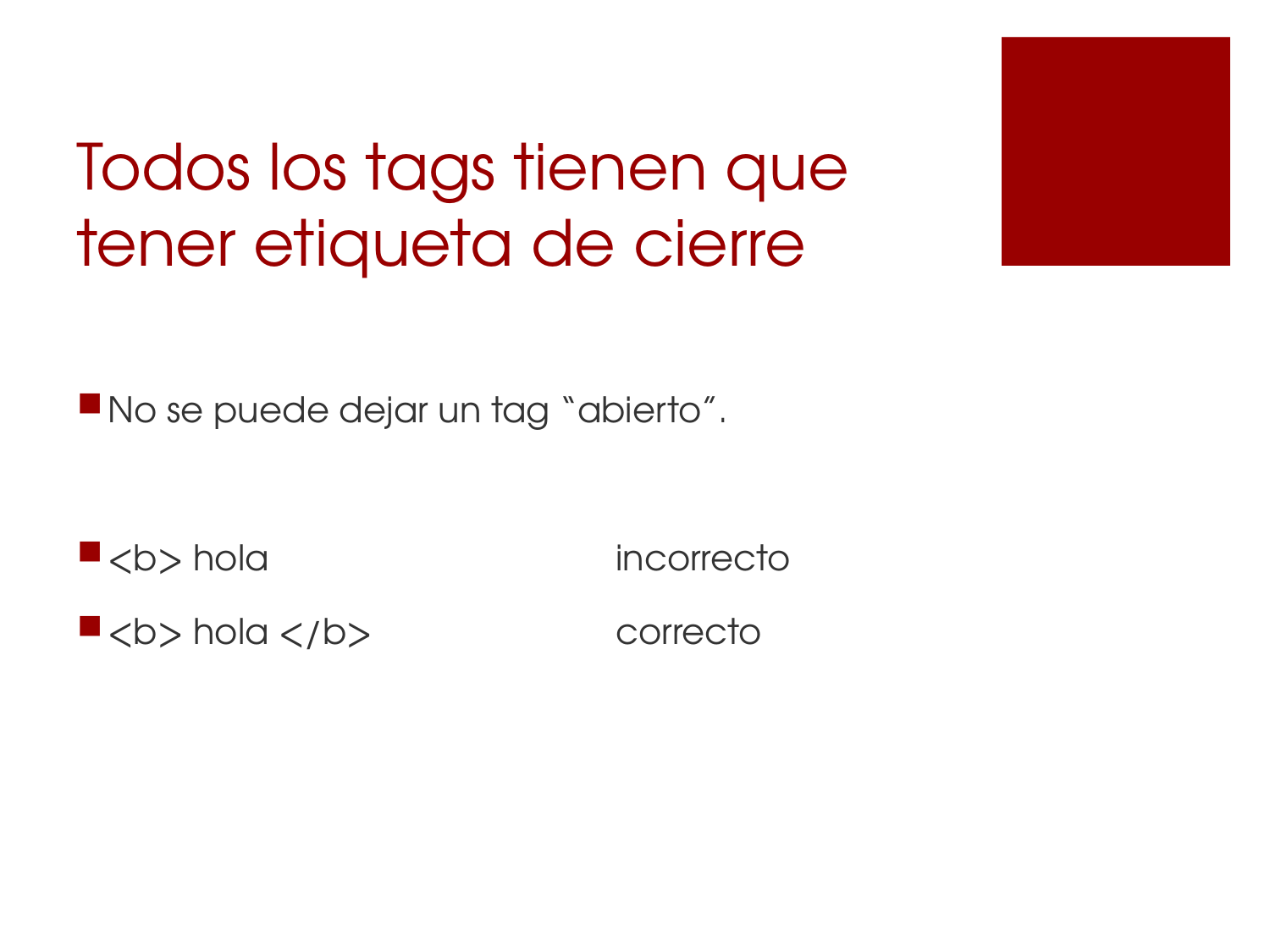

# Todos los tags tienen que tener etiqueta de cierre

No se puede dejar un tag “abierto”.

<b> hola  			incorrecto
<b> hola </b>		correcto